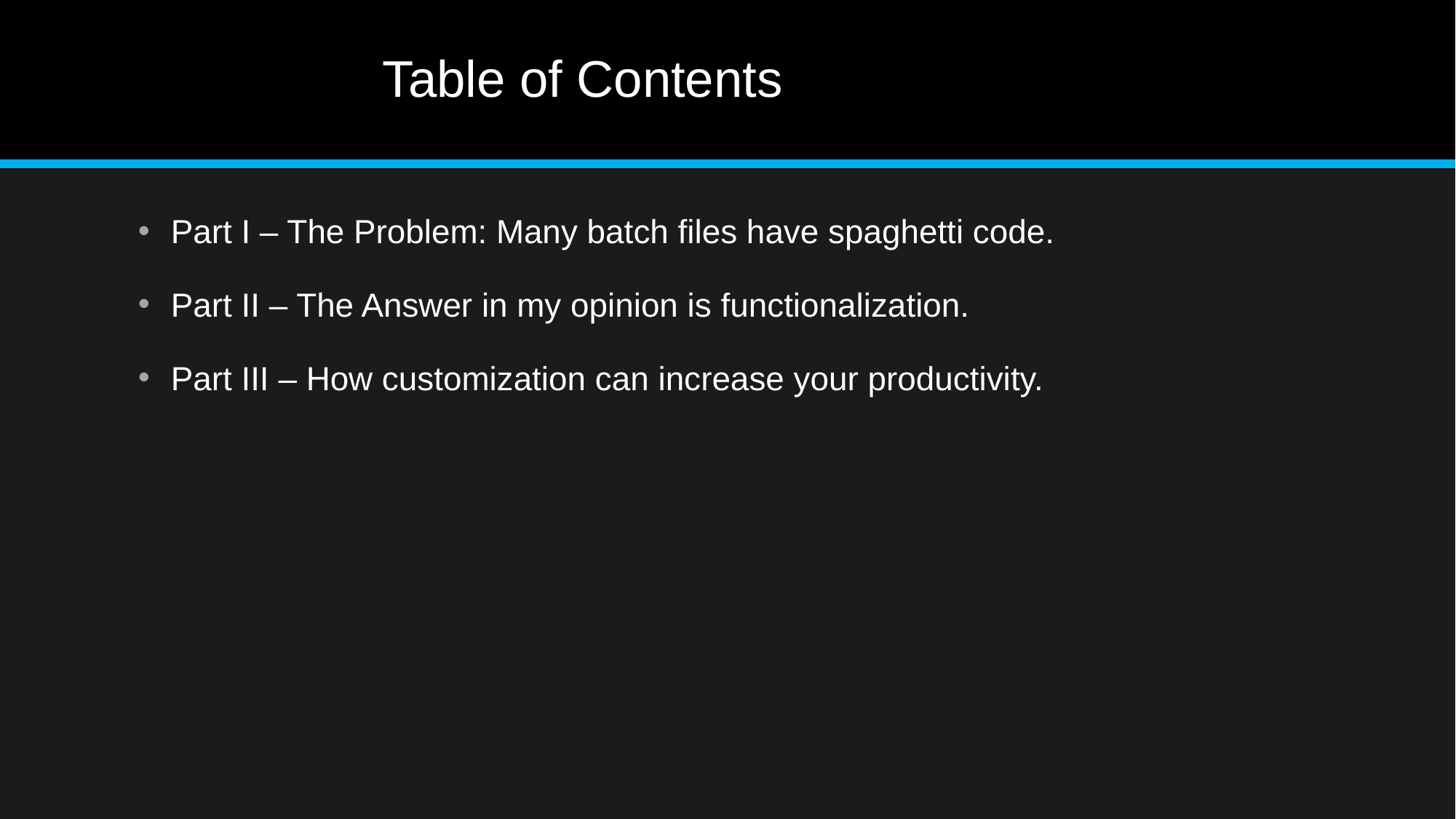

# Table of Contents
Part I – The Problem: Many batch files have spaghetti code.
Part II – The Answer in my opinion is functionalization.
Part III – How customization can increase your productivity.